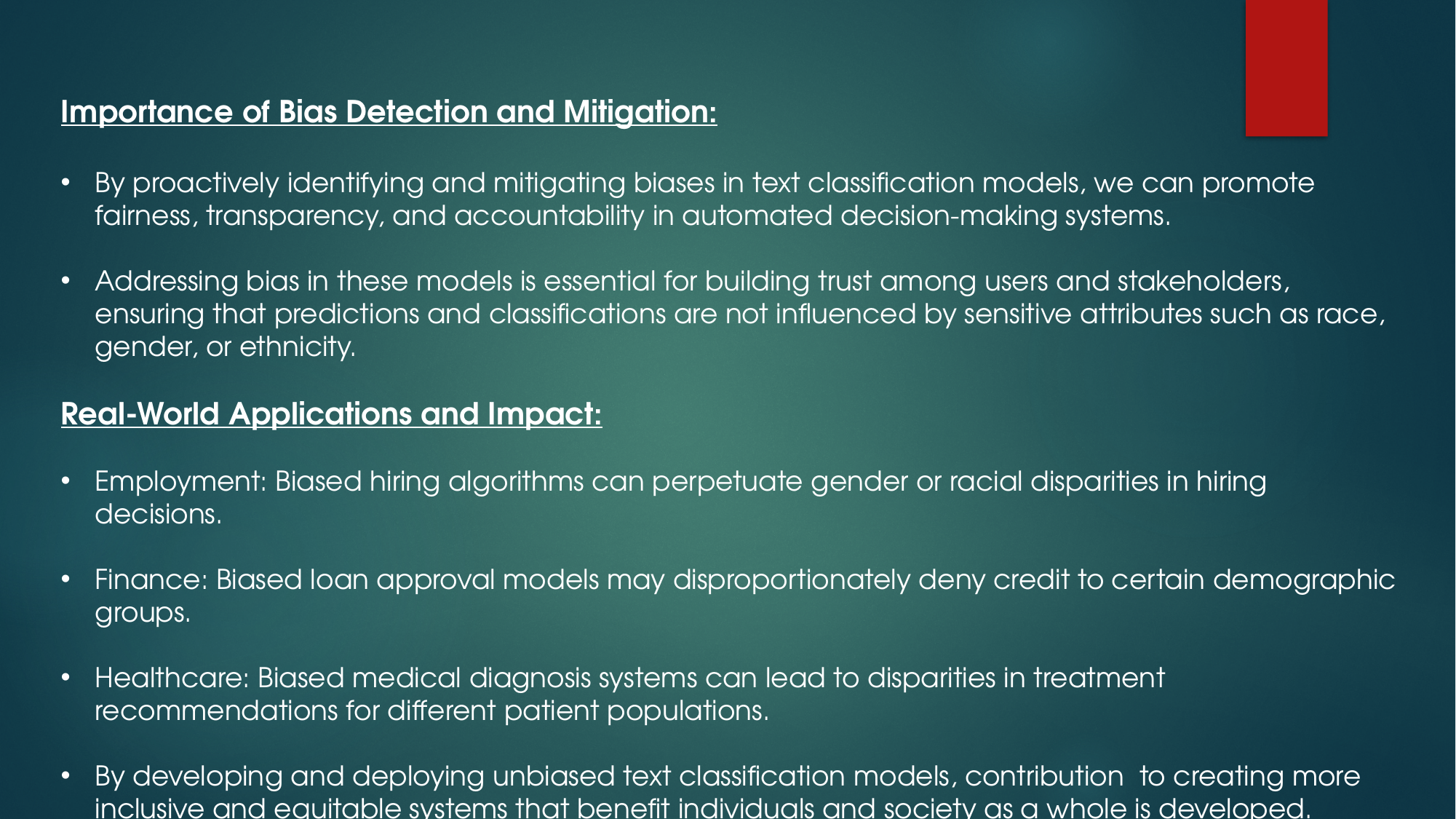

Importance of Bias Detection and Mitigation:

By proactively identifying and mitigating biases in text classification models, we can promote fairness, transparency, and accountability in automated decision-making systems.

Addressing bias in these models is essential for building trust among users and stakeholders, ensuring that predictions and classifications are not influenced by sensitive attributes such as race, gender, or ethnicity.

Real-World Applications and Impact:

Employment: Biased hiring algorithms can perpetuate gender or racial disparities in hiring decisions.

Finance: Biased loan approval models may disproportionately deny credit to certain demographic groups.

Healthcare: Biased medical diagnosis systems can lead to disparities in treatment recommendations for different patient populations.

By developing and deploying unbiased text classification models, contribution  to creating more inclusive and equitable systems that benefit individuals and society as a whole is developed.